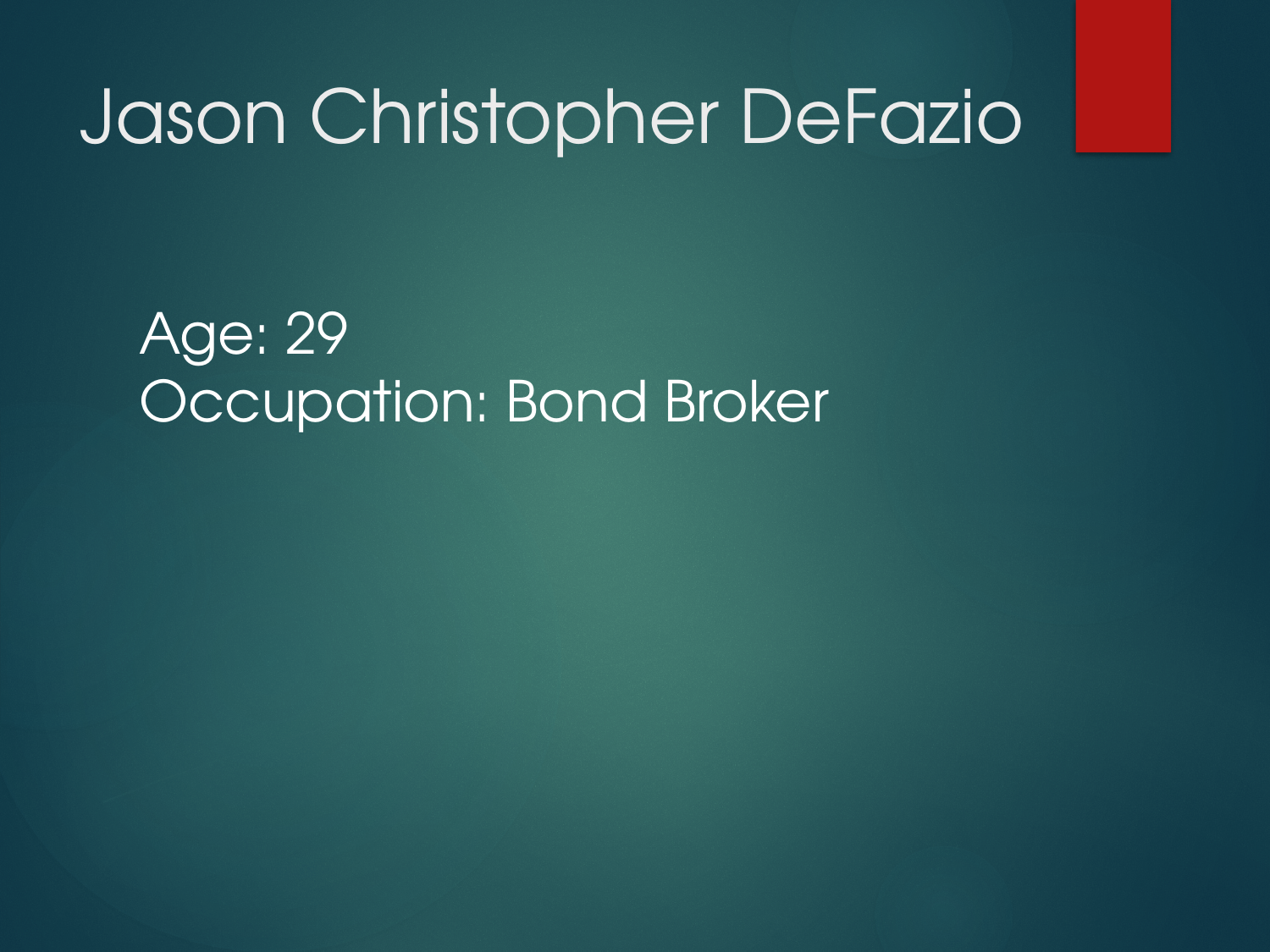

# Jason Christopher DeFazio

Age: 29
Occupation: Bond Broker